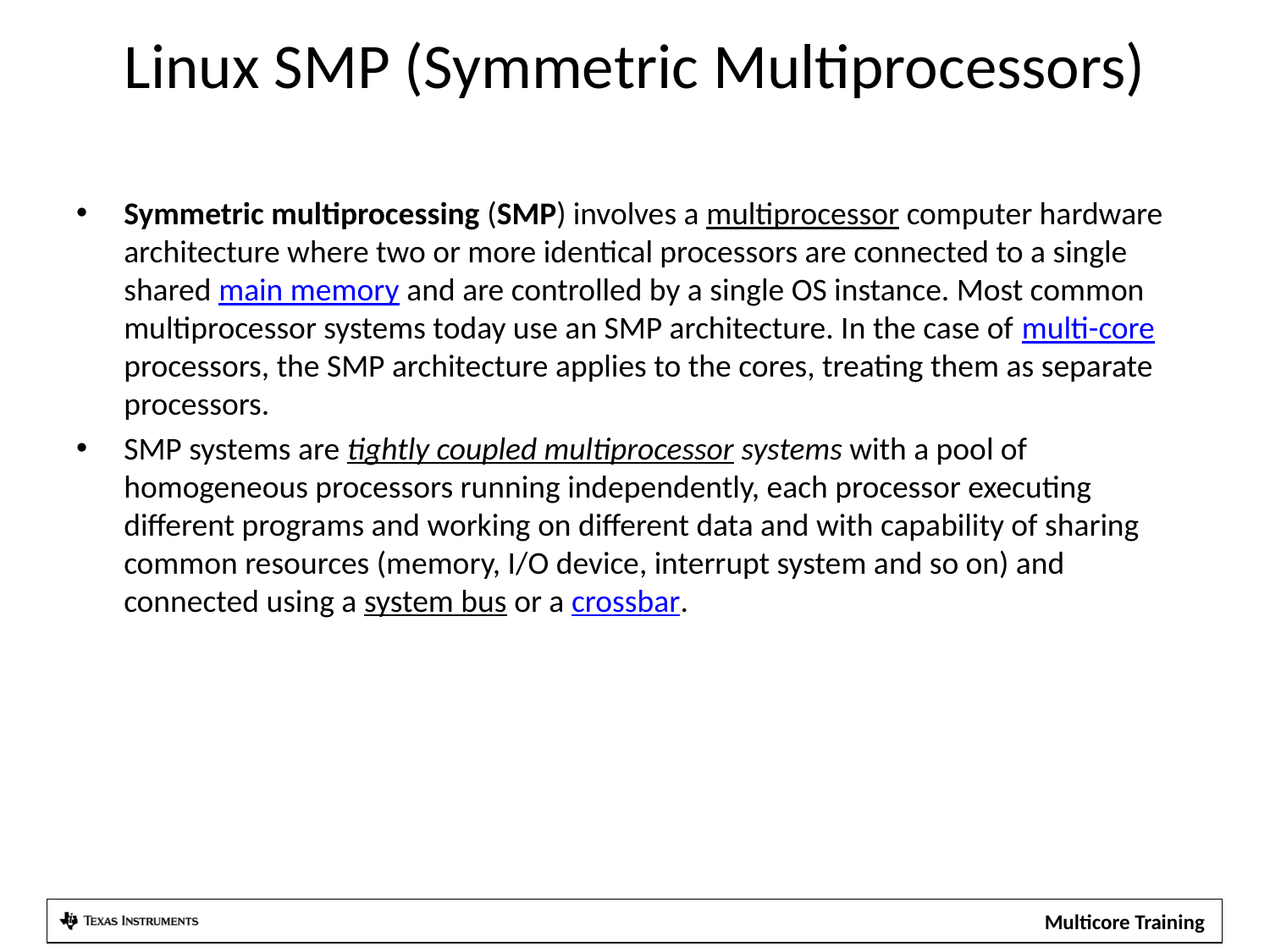

# Linux SMP (Symmetric Multiprocessors)

Symmetric multiprocessing (SMP) involves a multiprocessor computer hardware architecture where two or more identical processors are connected to a single shared main memory and are controlled by a single OS instance. Most common multiprocessor systems today use an SMP architecture. In the case of multi-core processors, the SMP architecture applies to the cores, treating them as separate processors.
SMP systems are tightly coupled multiprocessor systems with a pool of homogeneous processors running independently, each processor executing different programs and working on different data and with capability of sharing common resources (memory, I/O device, interrupt system and so on) and connected using a system bus or a crossbar.